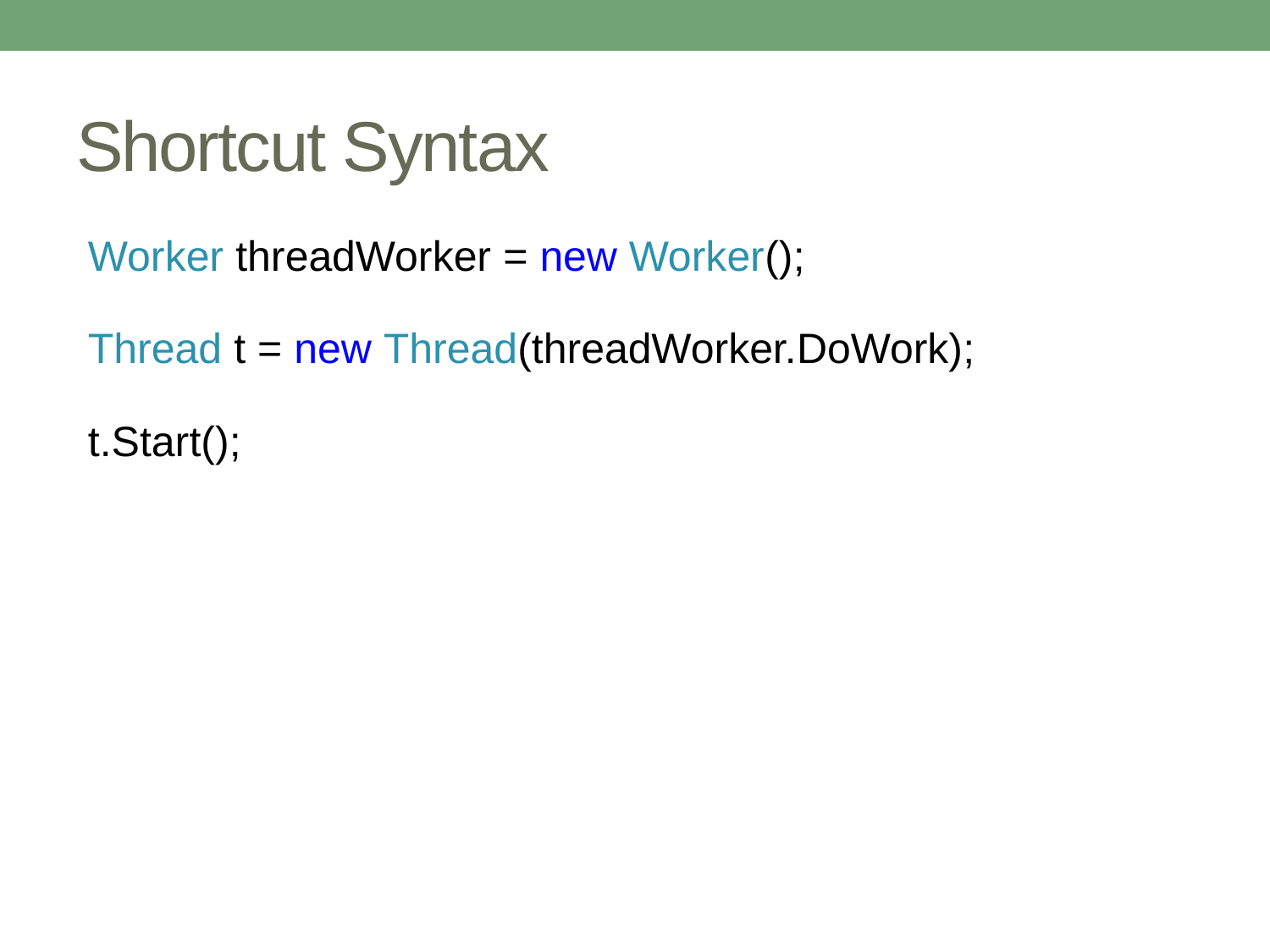

# Shortcut Syntax
 Worker threadWorker = new Worker();
 Thread t = new Thread(threadWorker.DoWork);
 t.Start();